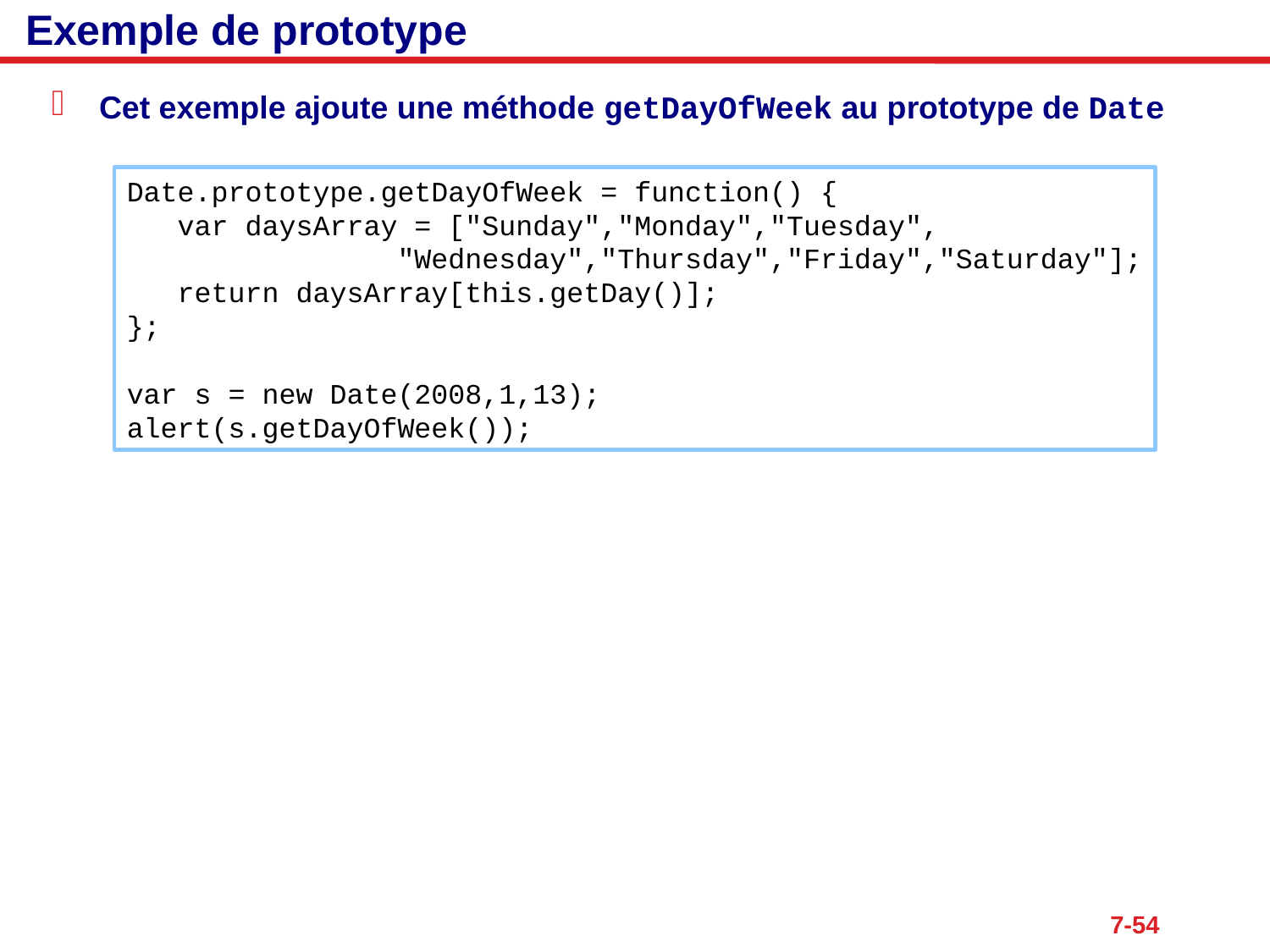

# Exemple de prototype
Cet exemple ajoute une méthode getDayOfWeek au prototype de Date
Date.prototype.getDayOfWeek = function() {
   var daysArray = ["Sunday","Monday","Tuesday",
                "Wednesday","Thursday","Friday","Saturday"];
   return daysArray[this.getDay()];
};
var s = new Date(2008,1,13);
alert(s.getDayOfWeek());